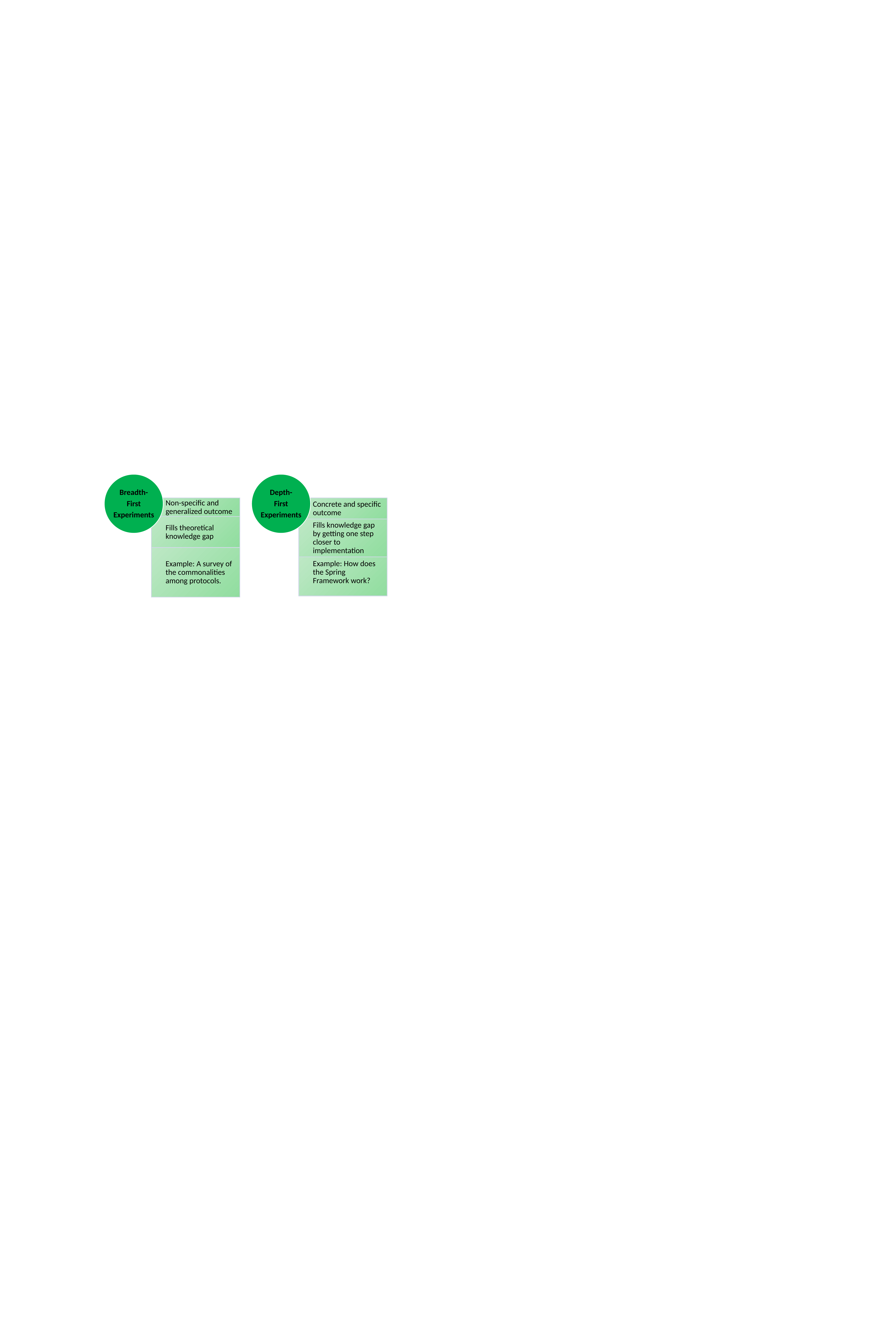

Breadth-
First
Experiments
Depth-
First
Experiments
Non-specific and generalized outcome
Concrete and specific outcome
Fills theoretical knowledge gap
Fills knowledge gap by getting one step closer to implementation
Example: A survey of the commonalities among protocols.
Example: How does the Spring Framework work?